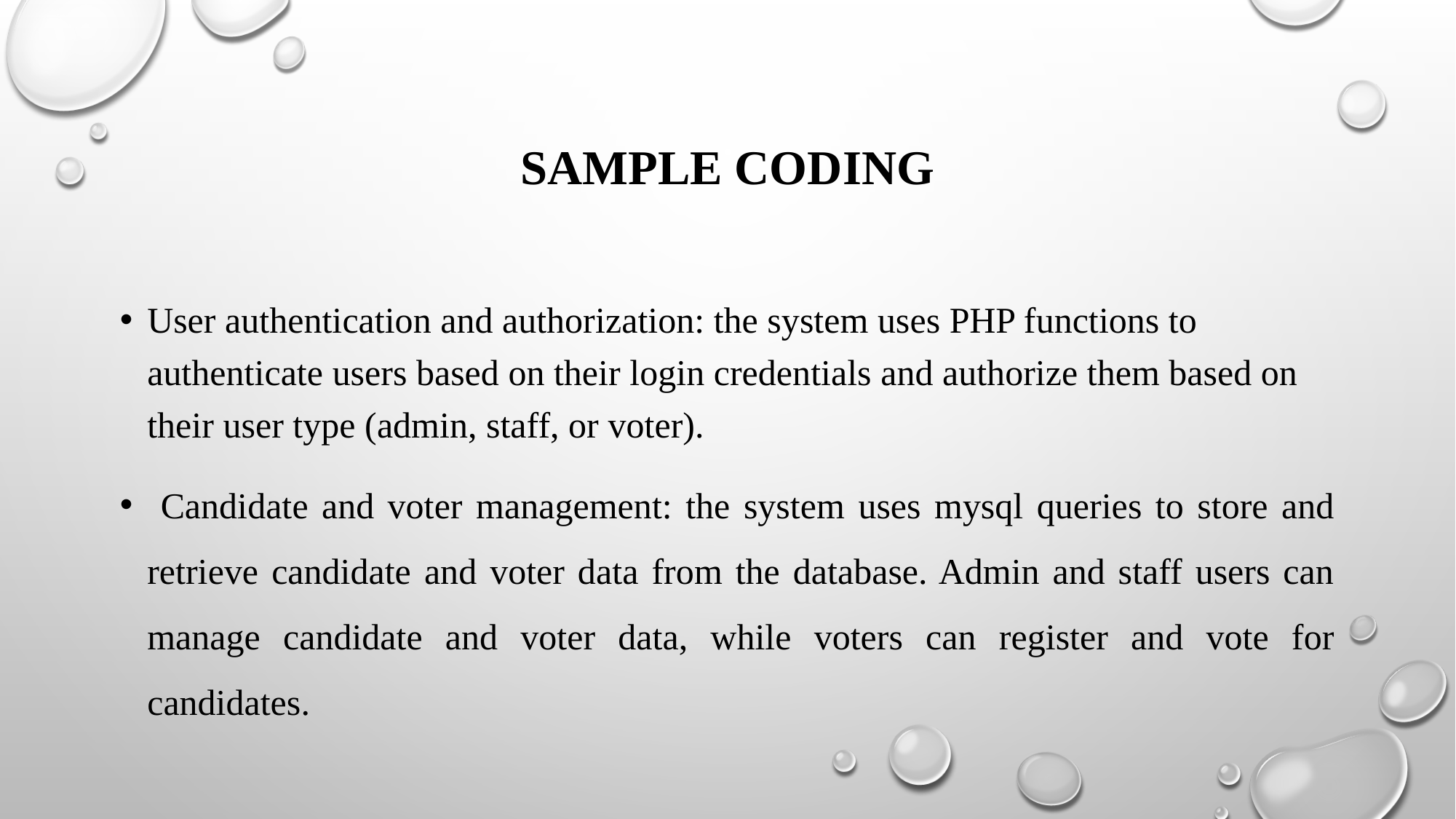

# Sample Coding
User authentication and authorization: the system uses PHP functions to authenticate users based on their login credentials and authorize them based on their user type (admin, staff, or voter).
 Candidate and voter management: the system uses mysql queries to store and retrieve candidate and voter data from the database. Admin and staff users can manage candidate and voter data, while voters can register and vote for candidates.